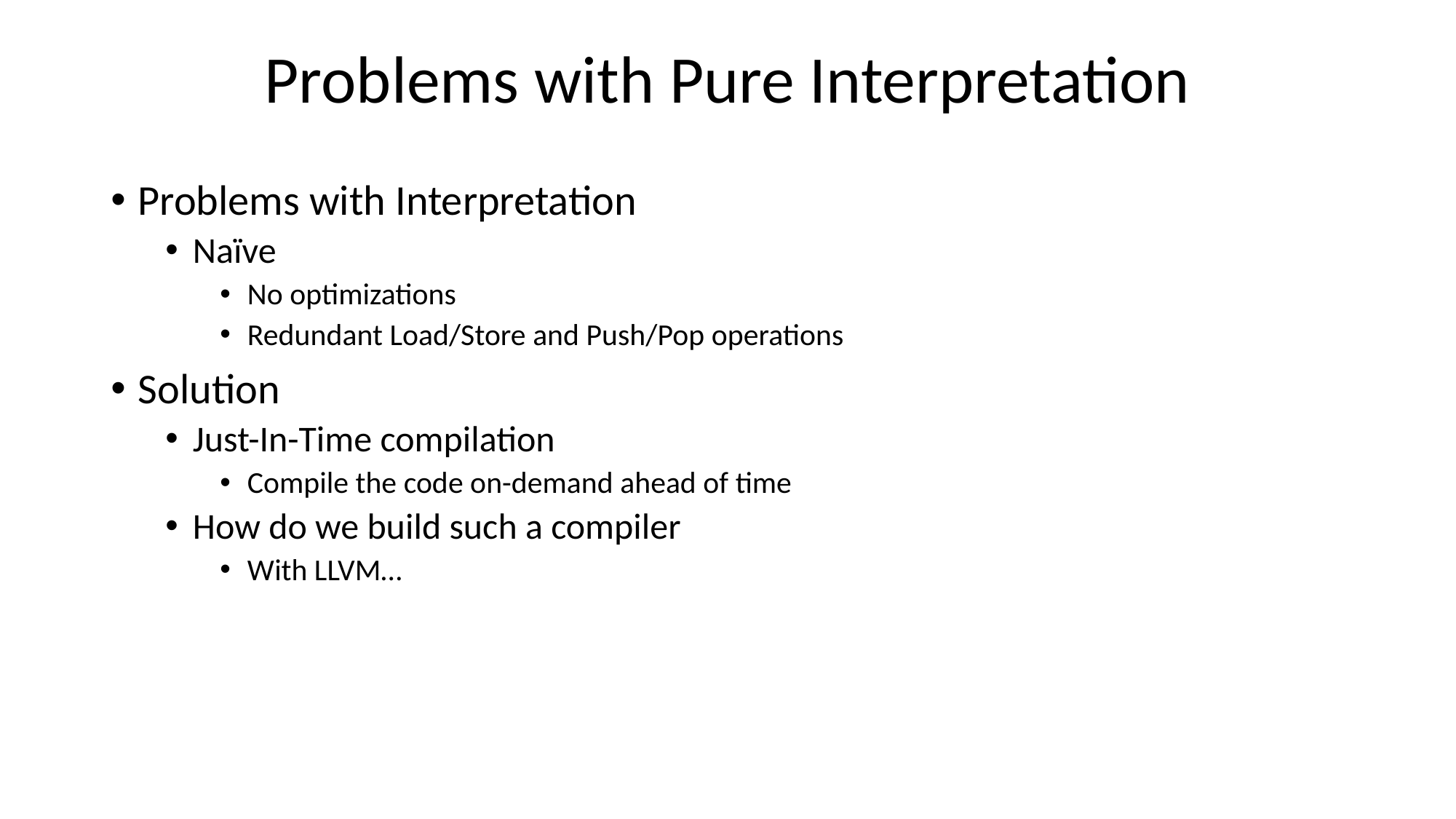

# Problems with Pure Interpretation
Problems with Interpretation
Naïve
No optimizations
Redundant Load/Store and Push/Pop operations
Solution
Just-In-Time compilation
Compile the code on-demand ahead of time
How do we build such a compiler
With LLVM…